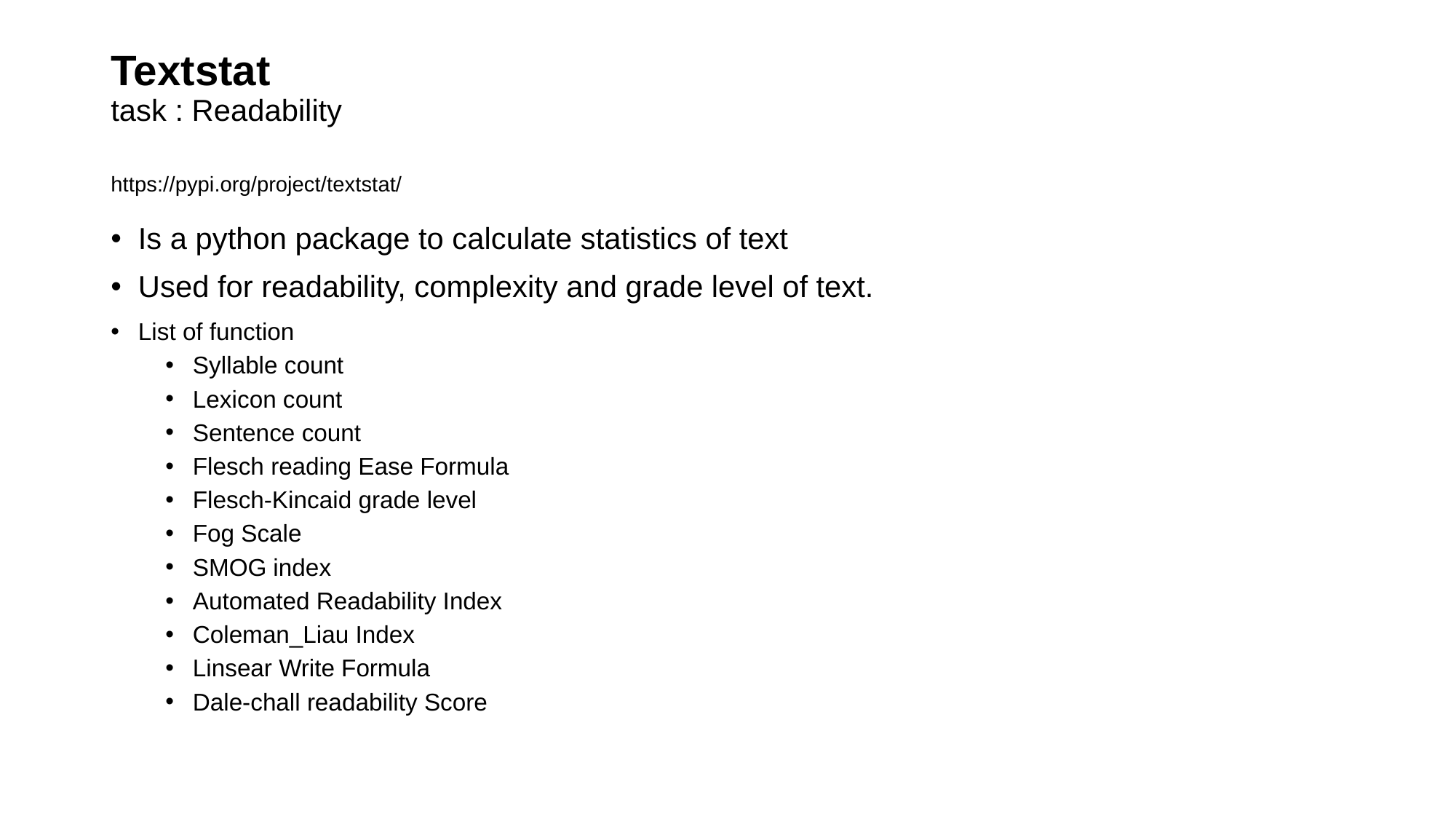

# Textstat task : Readability https://pypi.org/project/textstat/
Is a python package to calculate statistics of text
Used for readability, complexity and grade level of text.
List of function
Syllable count
Lexicon count
Sentence count
Flesch reading Ease Formula
Flesch-Kincaid grade level
Fog Scale
SMOG index
Automated Readability Index
Coleman_Liau Index
Linsear Write Formula
Dale-chall readability Score